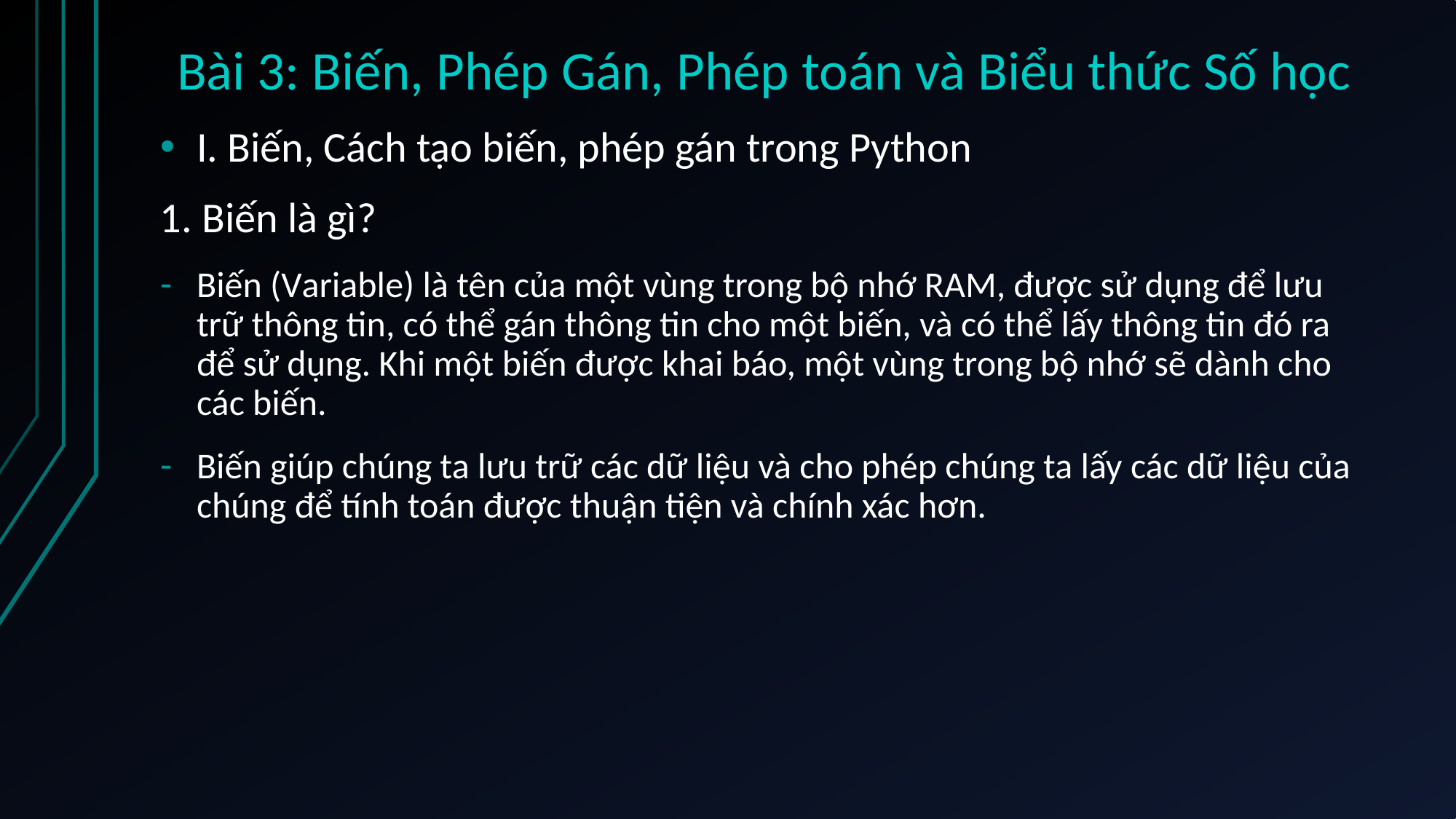

# Bài 3: Biến, Phép Gán, Phép toán và Biểu thức Số học
I. Biến, Cách tạo biến, phép gán trong Python
1. Biến là gì?
Biến (Variable) là tên của một vùng trong bộ nhớ RAM, được sử dụng để lưu trữ thông tin, có thể gán thông tin cho một biến, và có thể lấy thông tin đó ra để sử dụng. Khi một biến được khai báo, một vùng trong bộ nhớ sẽ dành cho các biến.
Biến giúp chúng ta lưu trữ các dữ liệu và cho phép chúng ta lấy các dữ liệu của chúng để tính toán được thuận tiện và chính xác hơn.